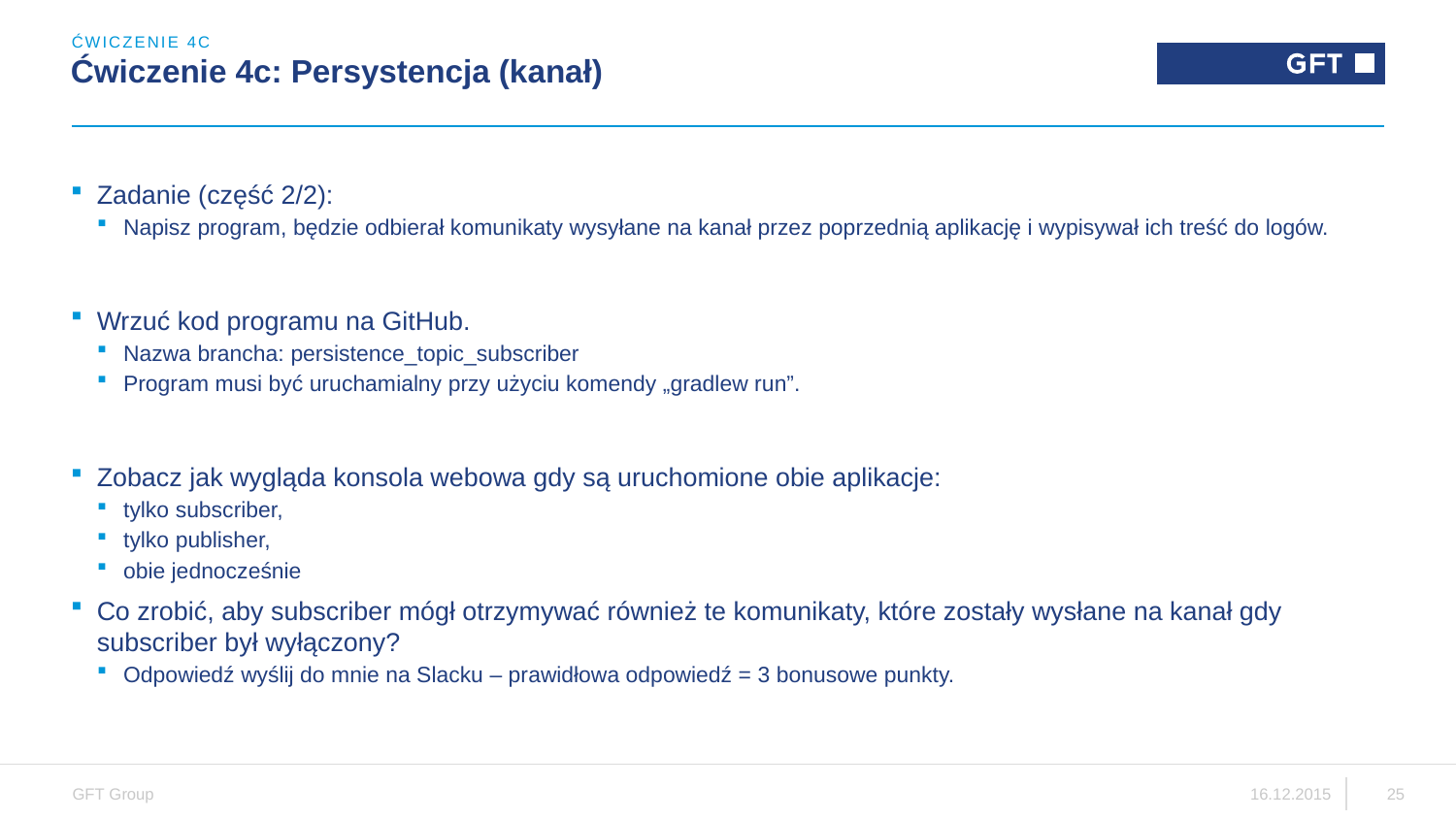

ĆWICZENIE 4C
# Ćwiczenie 4c: Persystencja (kanał)
Zadanie (część 2/2):
Napisz program, będzie odbierał komunikaty wysyłane na kanał przez poprzednią aplikację i wypisywał ich treść do logów.

Wrzuć kod programu na GitHub.
Nazwa brancha: persistence_topic_subscriber
Program musi być uruchamialny przy użyciu komendy „gradlew run”.

Zobacz jak wygląda konsola webowa gdy są uruchomione obie aplikacje:
tylko subscriber,
tylko publisher,
obie jednocześnie
Co zrobić, aby subscriber mógł otrzymywać również te komunikaty, które zostały wysłane na kanał gdy subscriber był wyłączony?
Odpowiedź wyślij do mnie na Slacku – prawidłowa odpowiedź = 3 bonusowe punkty.